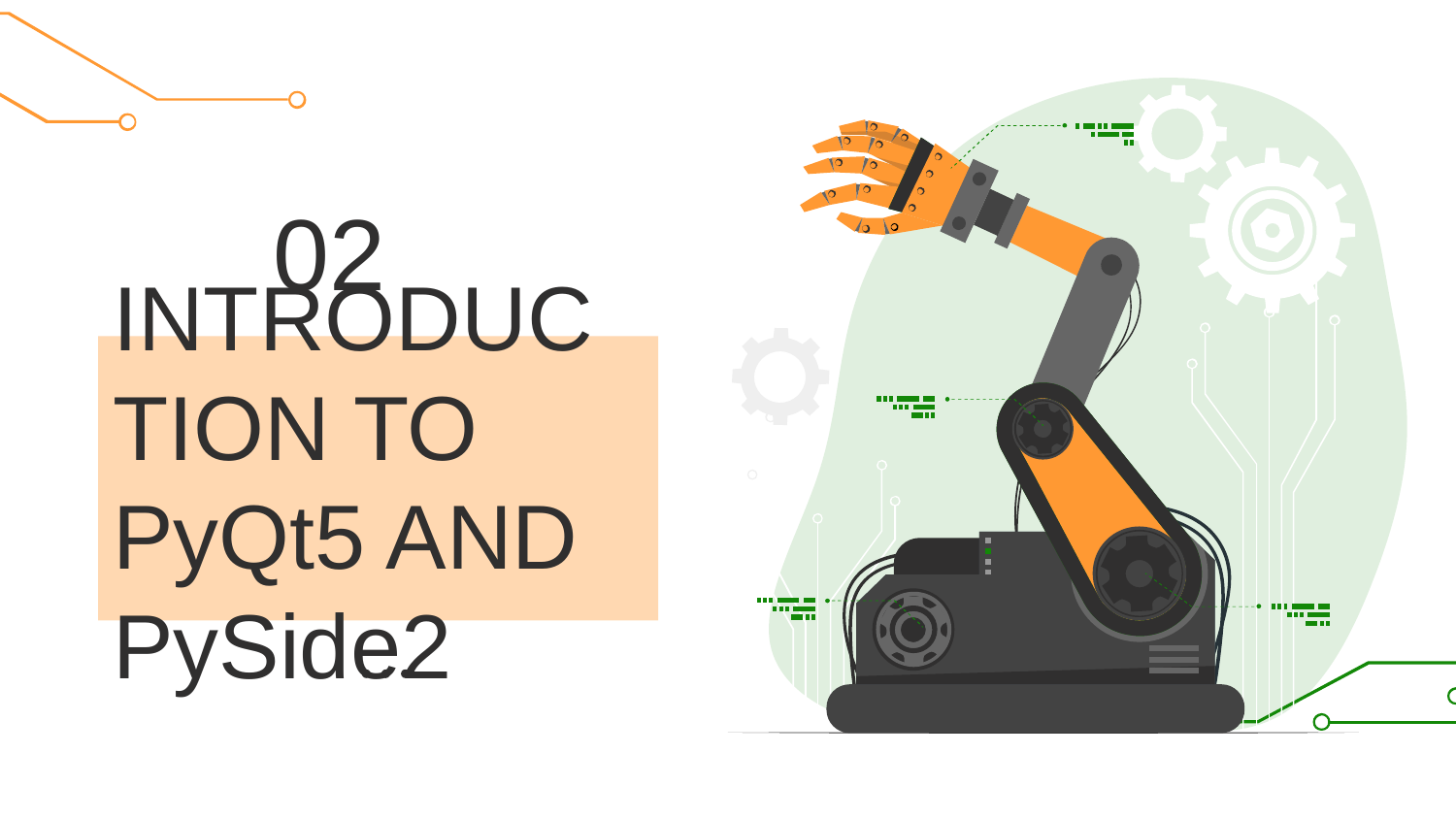

02
# INTRODUCTION TO PyQt5 AND PySide2